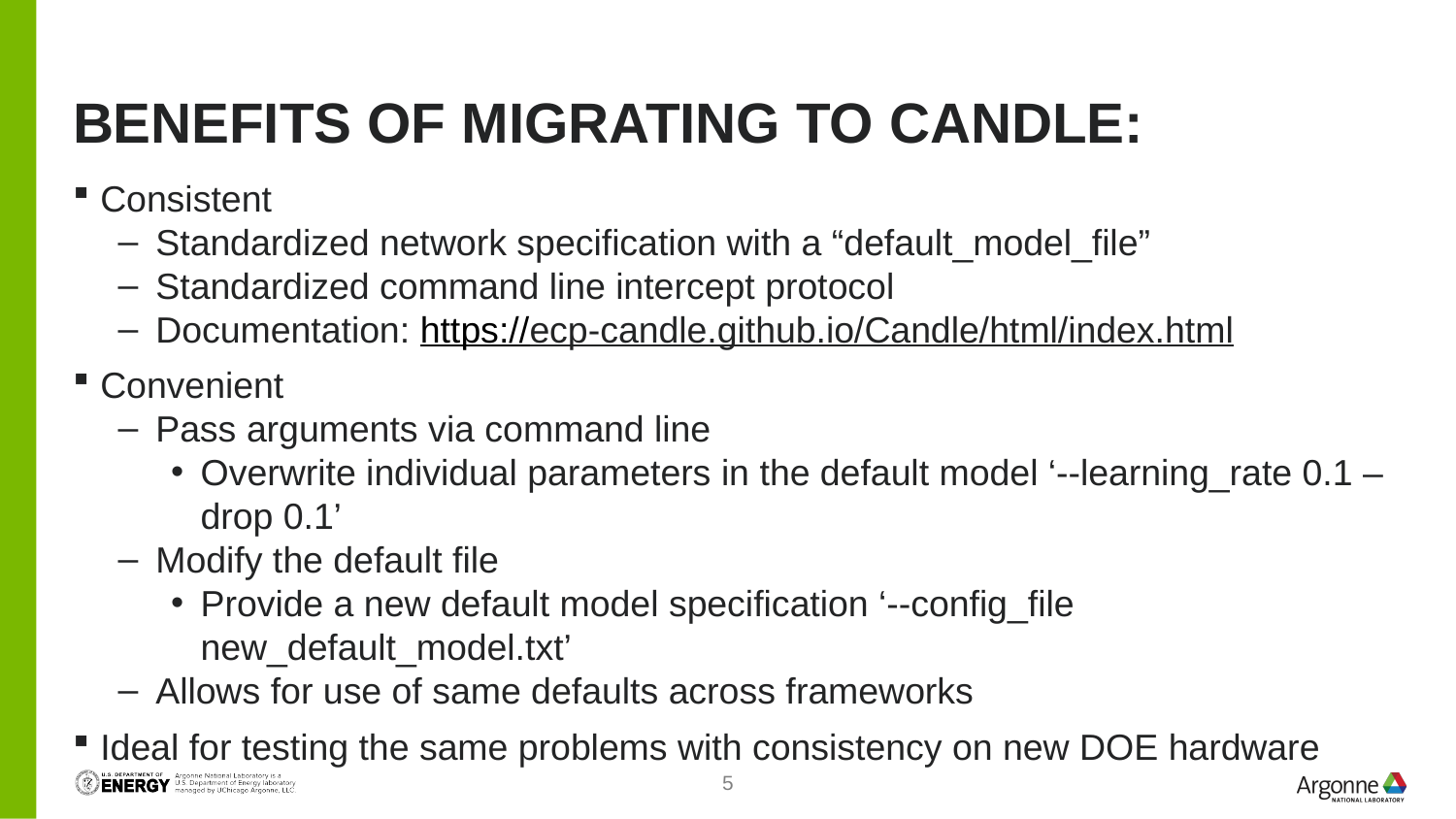

# Benefits of migrating to CANDLE:
Consistent
Standardized network specification with a “default_model_file”
Standardized command line intercept protocol
Documentation: https://ecp-candle.github.io/Candle/html/index.html
Convenient
Pass arguments via command line
Overwrite individual parameters in the default model ‘--learning_rate 0.1 –drop 0.1’
Modify the default file
Provide a new default model specification ‘--config_file new_default_model.txt’
Allows for use of same defaults across frameworks
Ideal for testing the same problems with consistency on new DOE hardware

5